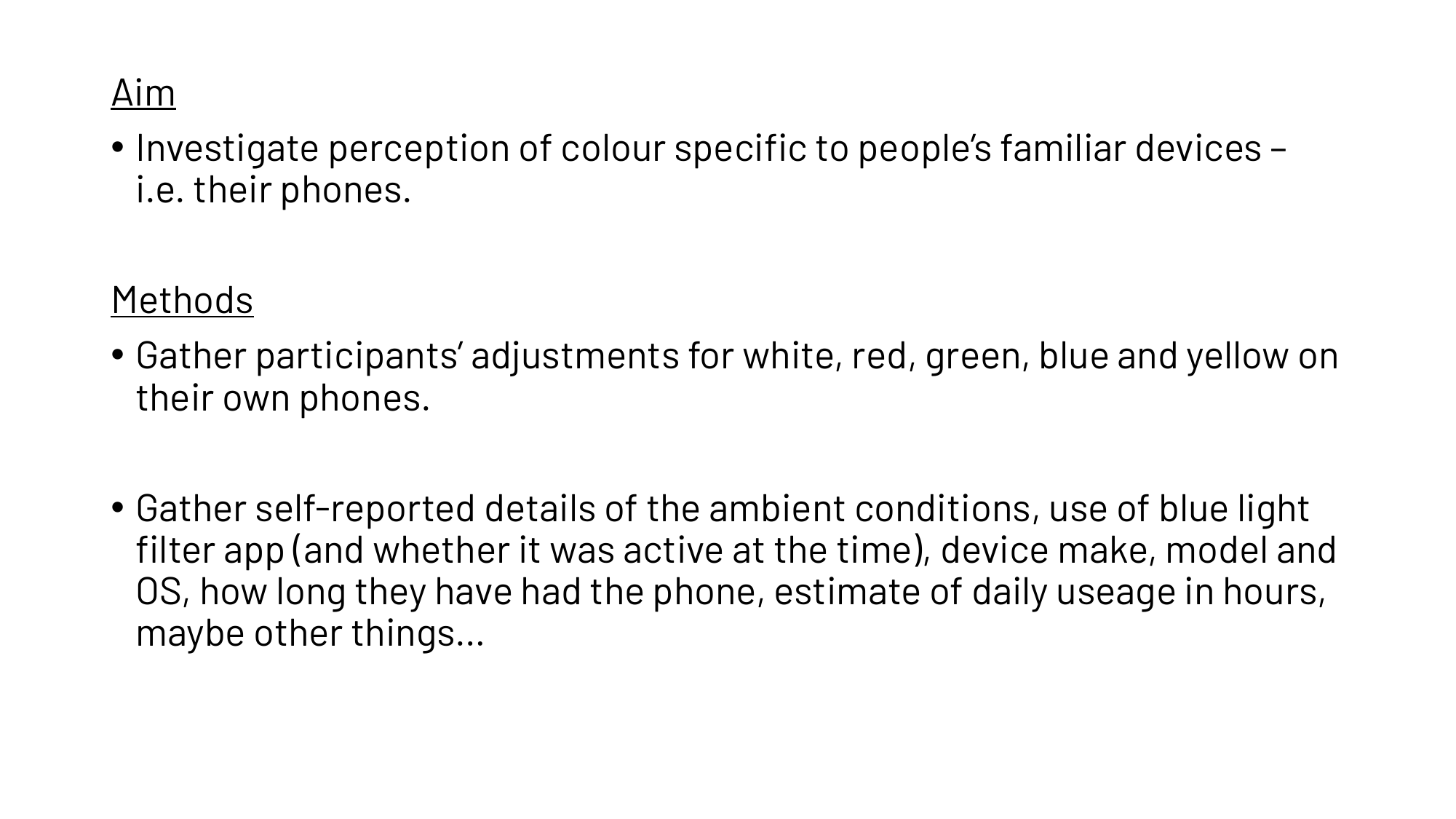

Aim
Investigate perception of colour specific to people’s familiar devices – i.e. their phones.

Methods
Gather participants’ adjustments for white, red, green, blue and yellow on their own phones.

Gather self-reported details of the ambient conditions, use of blue light filter app (and whether it was active at the time), device make, model and OS, how long they have had the phone, estimate of daily useage in hours, maybe other things…